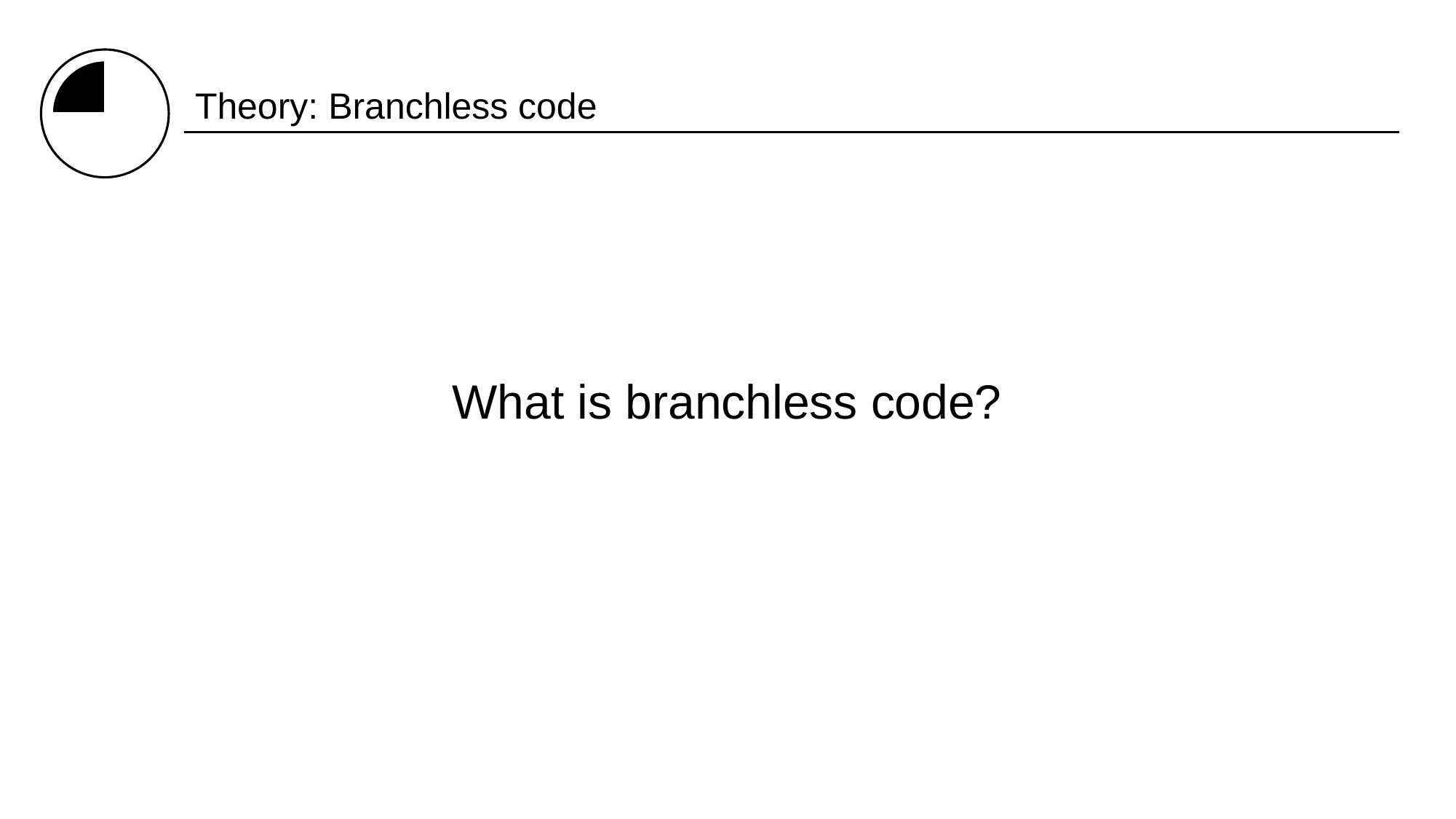

Theory: Branchless code
What is branchless code?